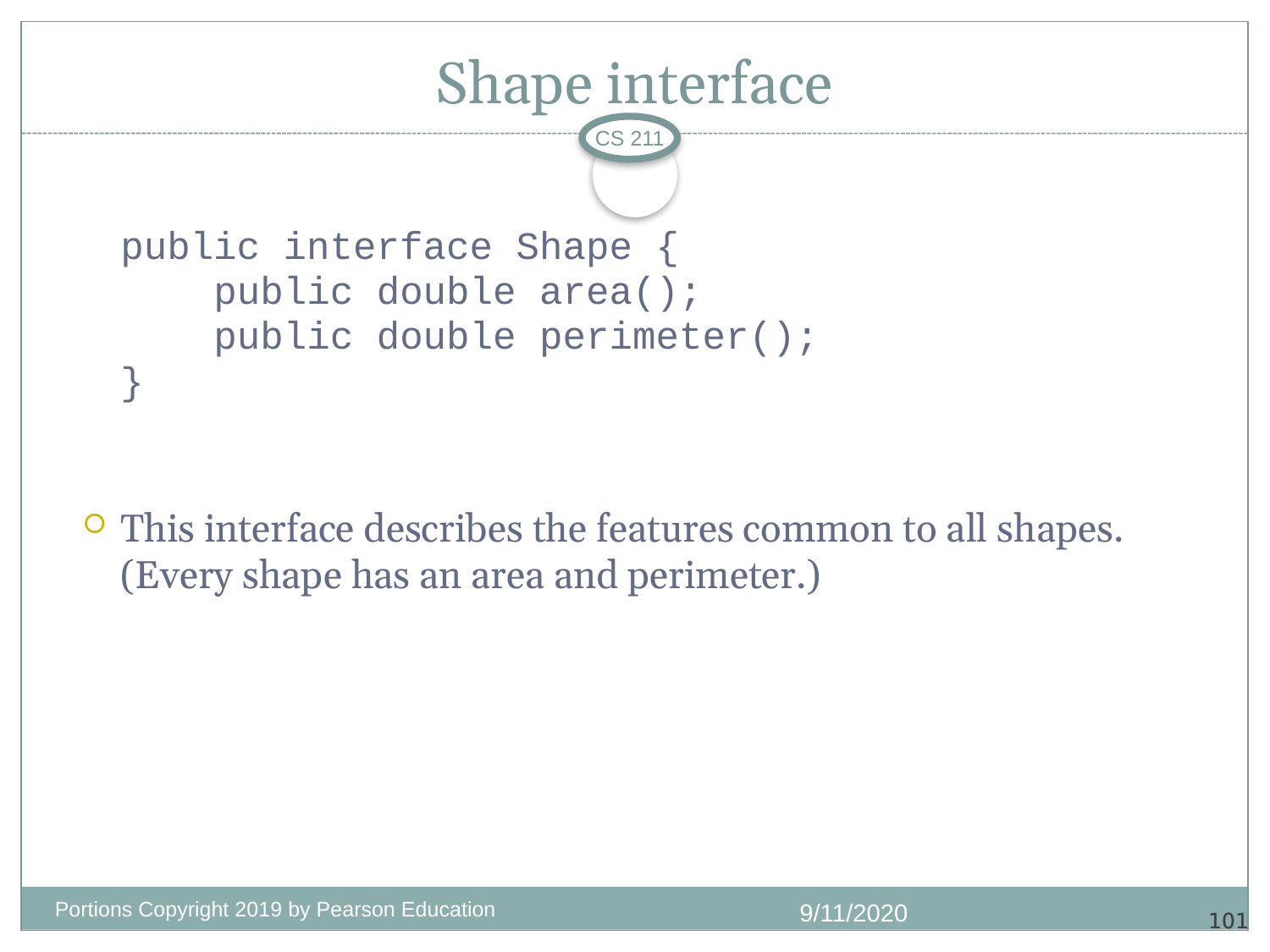

# Shape interface
CS 211

	public interface Shape {
	    public double area();
	    public double perimeter();
	}

This interface describes the features common to all shapes.
(Every shape has an area and perimeter.)
Portions Copyright 2019 by Pearson Education
9/11/2020